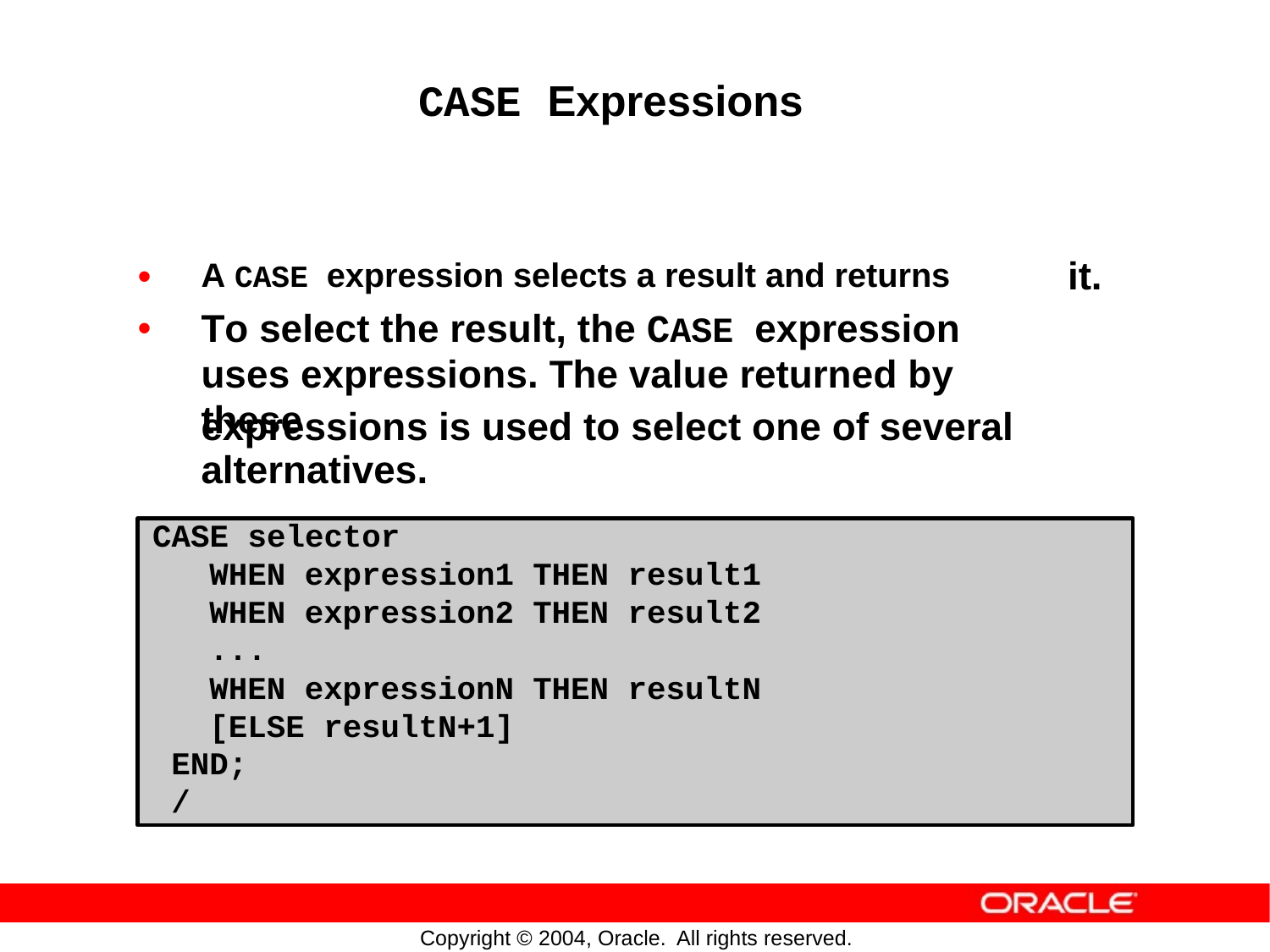

CASE Expressions
•
•
A CASE expression selects a result and returns
To select the result, the CASE expression uses expressions. The value returned by these
it.
expressions
alternatives.
is
used
to
select
one
of
several

CASE selector
WHEN expression1 THEN result1
WHEN expression2 THEN result2
...
WHEN expressionN THEN resultN
[ELSE resultN+1]
END;
/

Copyright © 2004, Oracle.
All rights reserved.